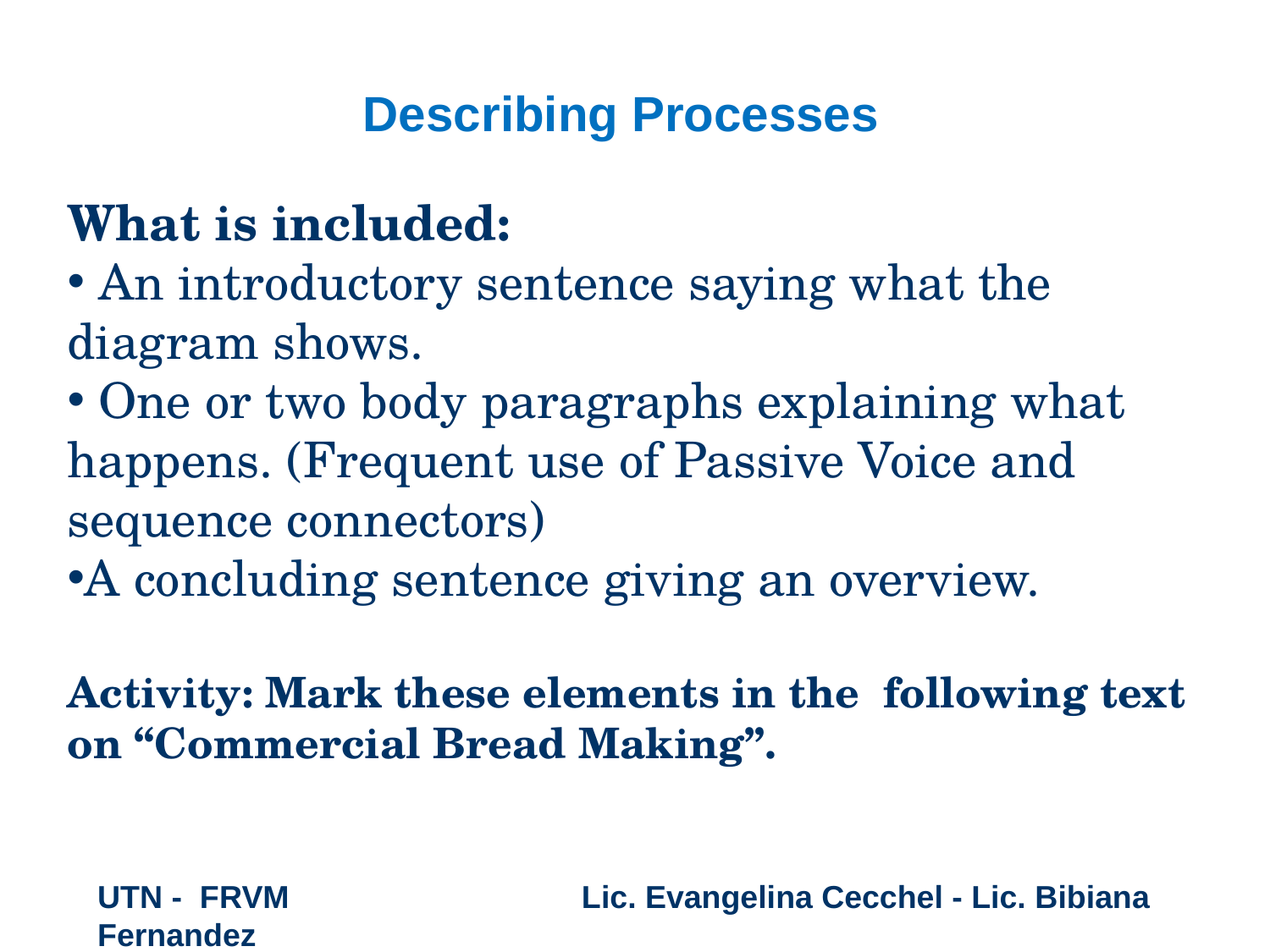

Describing Processes

What is included:
 An introductory sentence saying what the diagram shows.
 One or two body paragraphs explaining what happens. (Frequent use of Passive Voice and  sequence connectors)
A concluding sentence giving an overview.

Activity: Mark these elements in the  following text on “Commercial Bread Making”.

UTN -  FRVM                                 Lic. Evangelina Cecchel - Lic. Bibiana Fernandez